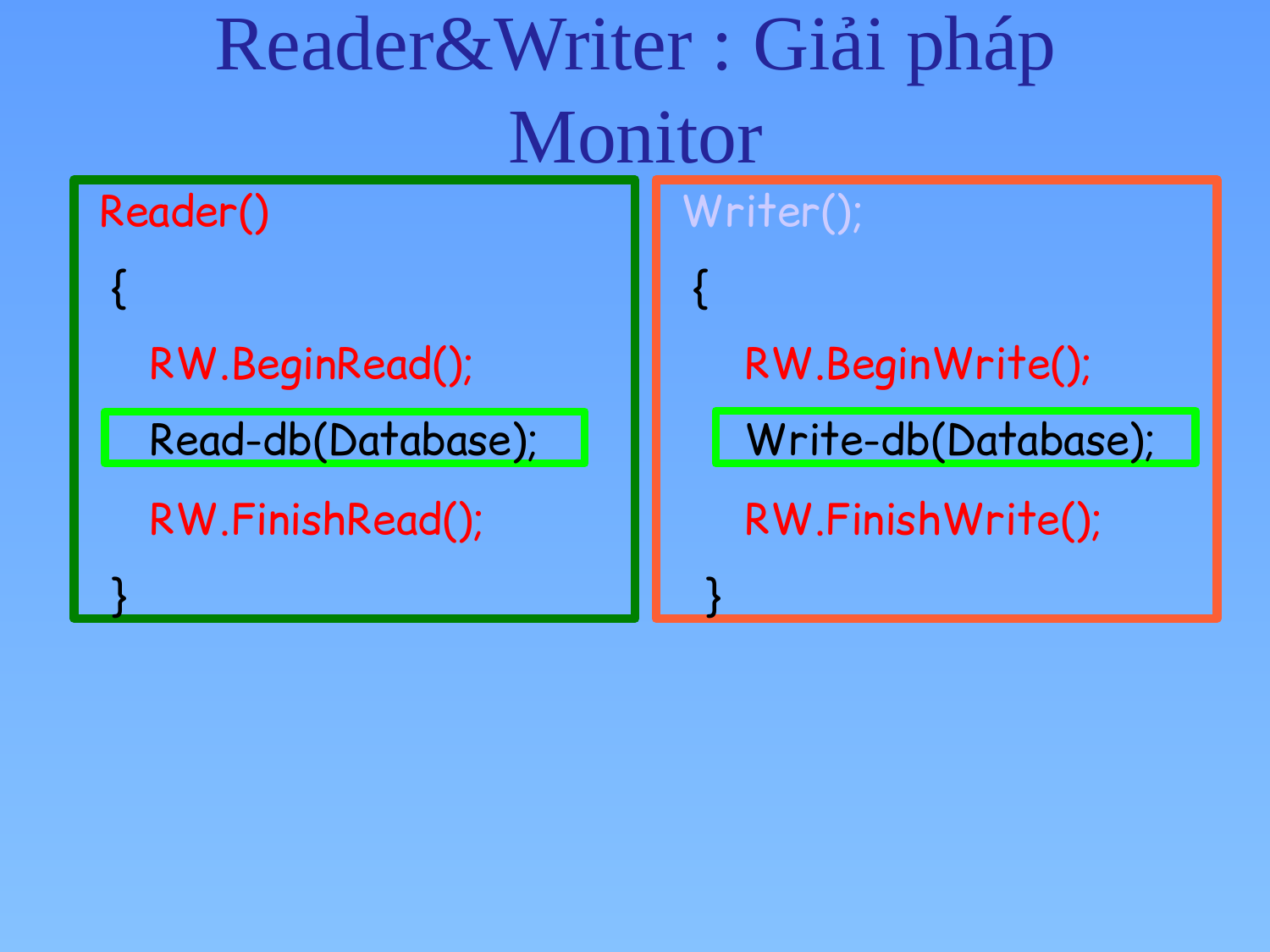

# Reader&Writer : Giải pháp Monitor
Reader()
{
RW.BeginRead();

RW.FinishRead();
}
Writer();
{
RW.BeginWrite();

RW.FinishWrite();
}
Write-db(Database);
Read-db(Database);